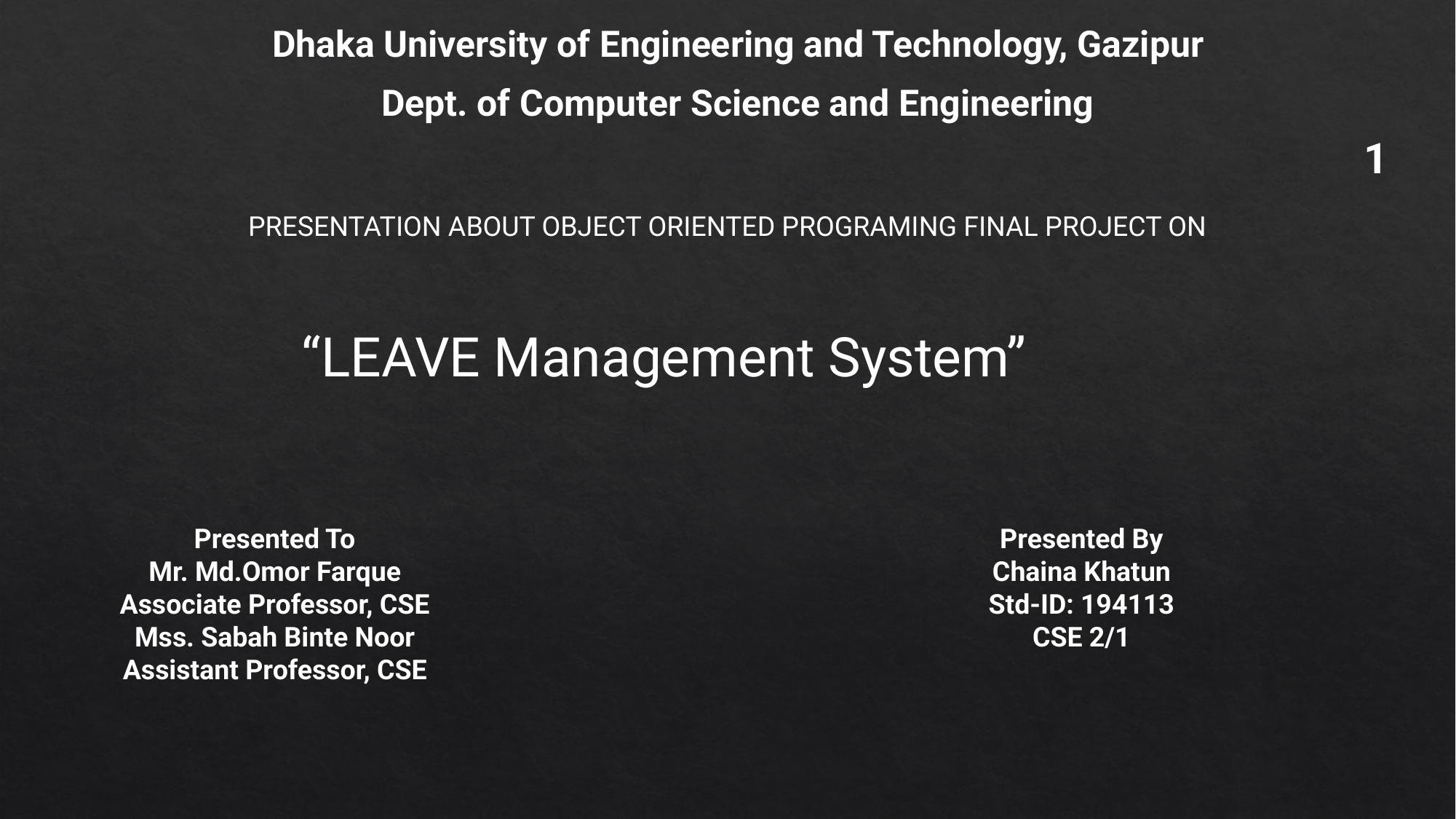

Dhaka University of Engineering and Technology, Gazipur
Dept. of Computer Science and Engineering
1
PRESENTATION ABOUT OBJECT ORIENTED PROGRAMING FINAL PROJECT ON
“LEAVE Management System”
Presented To
Mr. Md.Omor Farque
Associate Professor, CSE
Mss. Sabah Binte Noor
Assistant Professor, CSE
Presented By
Chaina Khatun
Std-ID: 194113
CSE 2/1